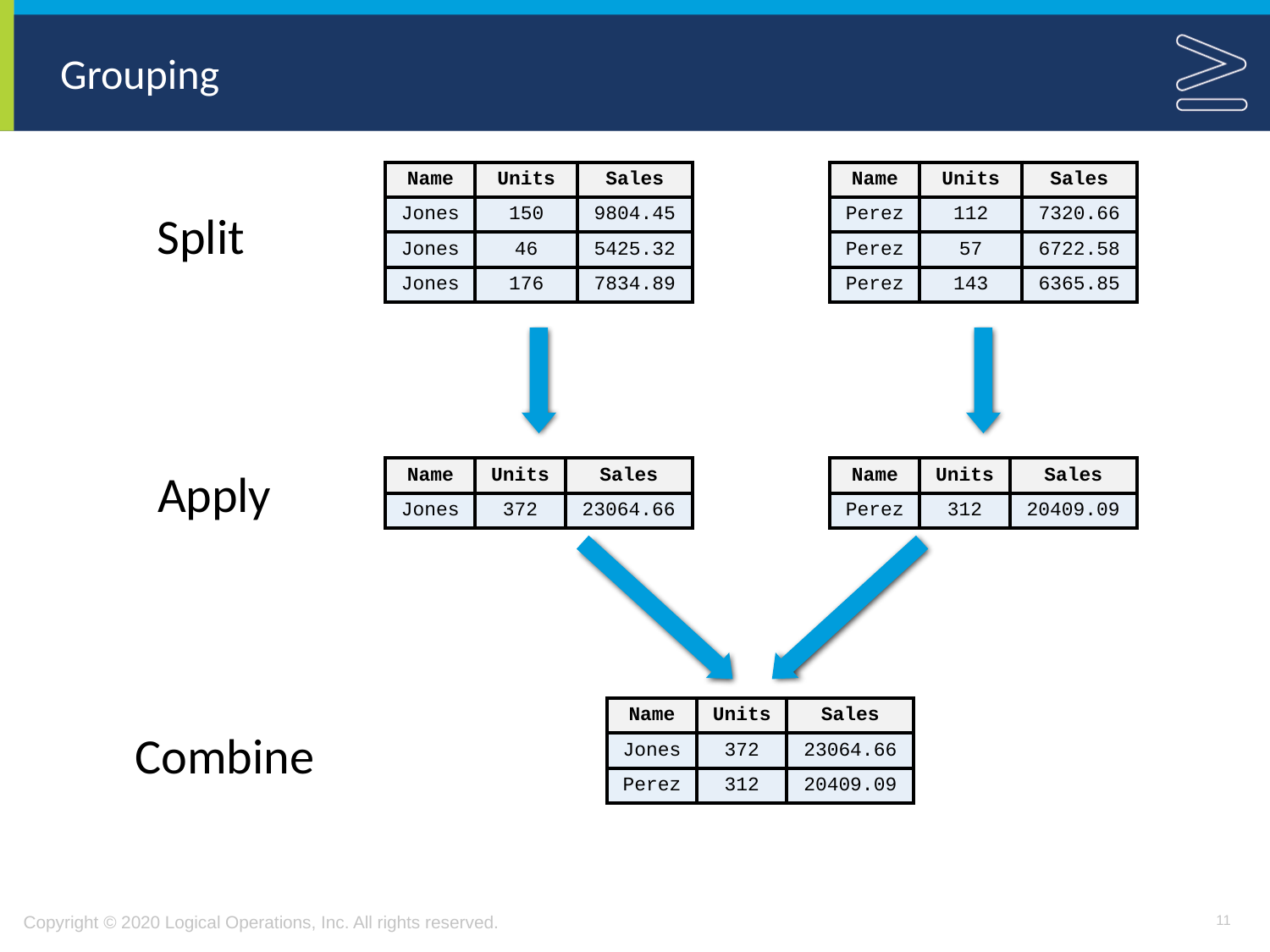

# Grouping
| Name | Units | Sales |
| --- | --- | --- |
| Jones | 150 | 9804.45 |
| Jones | 46 | 5425.32 |
| Jones | 176 | 7834.89 |
| Name | Units | Sales |
| --- | --- | --- |
| Perez | 112 | 7320.66 |
| Perez | 57 | 6722.58 |
| Perez | 143 | 6365.85 |
Split

Apply

Combine
| Name | Units | Sales |
| --- | --- | --- |
| Jones | 372 | 23064.66 |
| Name | Units | Sales |
| --- | --- | --- |
| Perez | 312 | 20409.09 |
| Name | Units | Sales |
| --- | --- | --- |
| Jones | 372 | 23064.66 |
| Perez | 312 | 20409.09 |
11